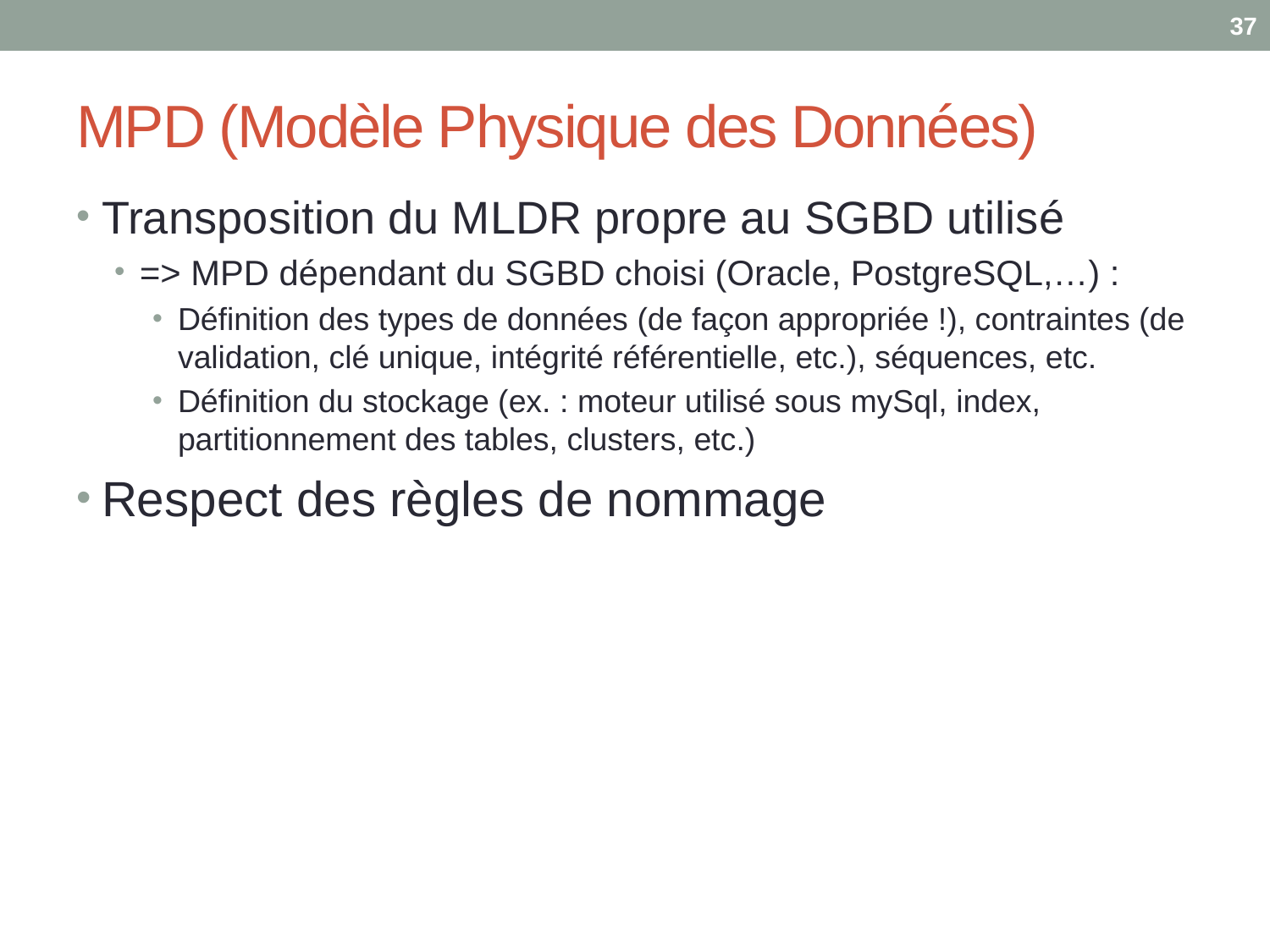

37
# MPD (Modèle Physique des Données)
Transposition du MLDR propre au SGBD utilisé
=> MPD dépendant du SGBD choisi (Oracle, PostgreSQL,…) :
Définition des types de données (de façon appropriée !), contraintes (de validation, clé unique, intégrité référentielle, etc.), séquences, etc.
Définition du stockage (ex. : moteur utilisé sous mySql, index, partitionnement des tables, clusters, etc.)
Respect des règles de nommage